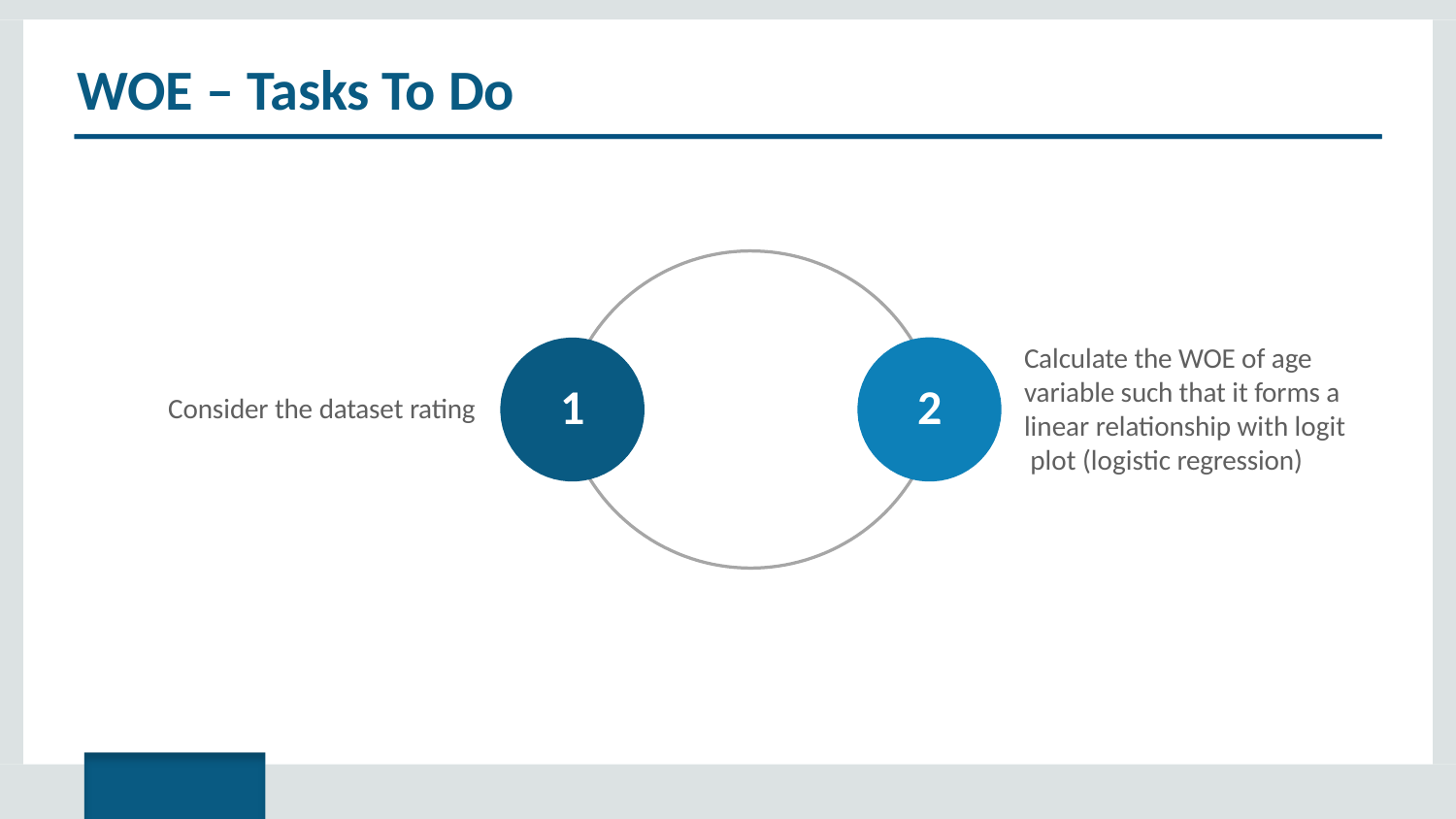

# WOE – Tasks To Do

Calculate the WOE of age  variable such that it forms a  linear relationship with logit  plot (logistic regression)

1
2

Consider the dataset rating